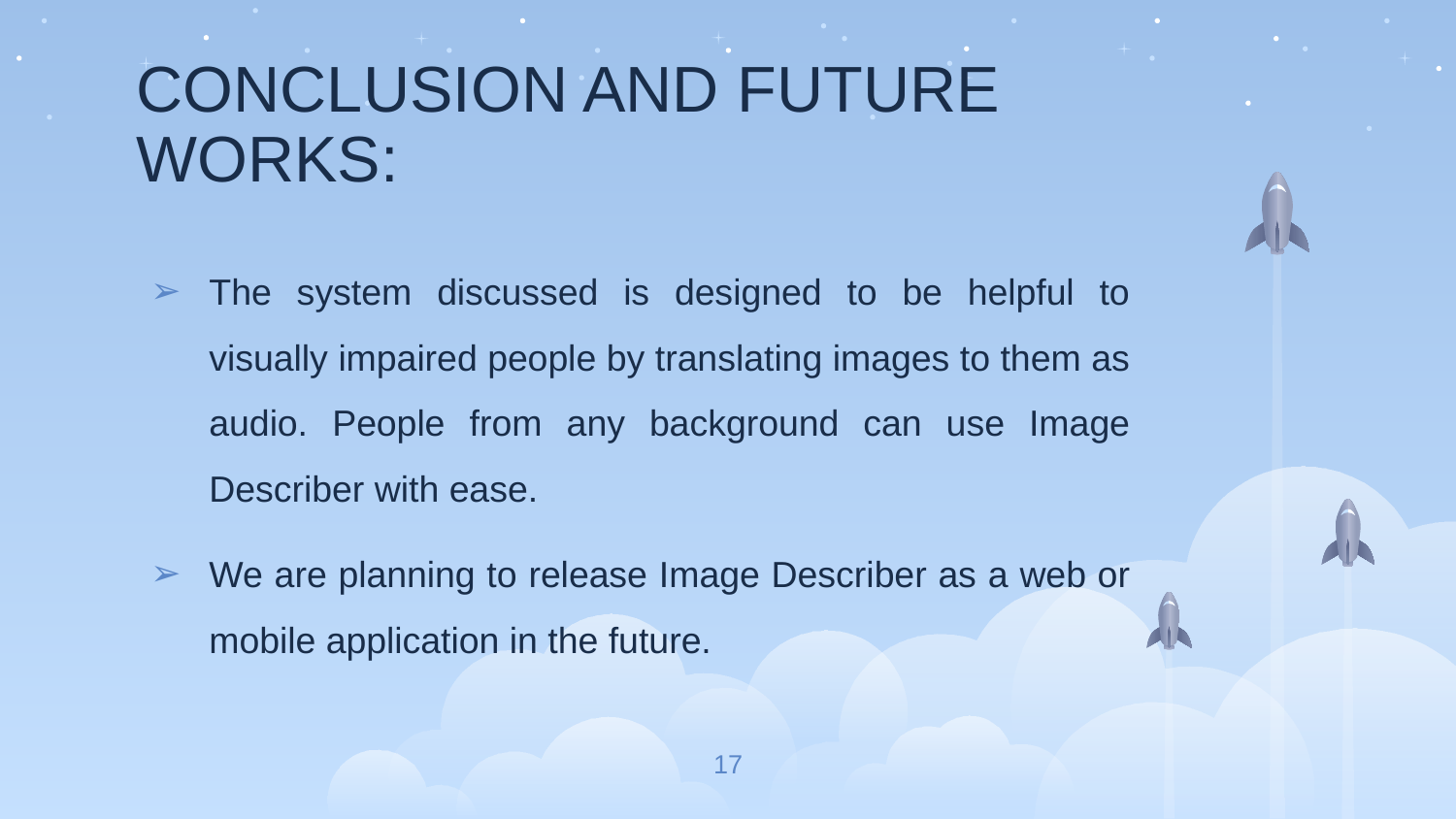

# CONCLUSION AND FUTURE WORKS:
The system discussed is designed to be helpful to visually impaired people by translating images to them as audio. People from any background can use Image Describer with ease.
We are planning to release Image Describer as a web or mobile application in the future.

17